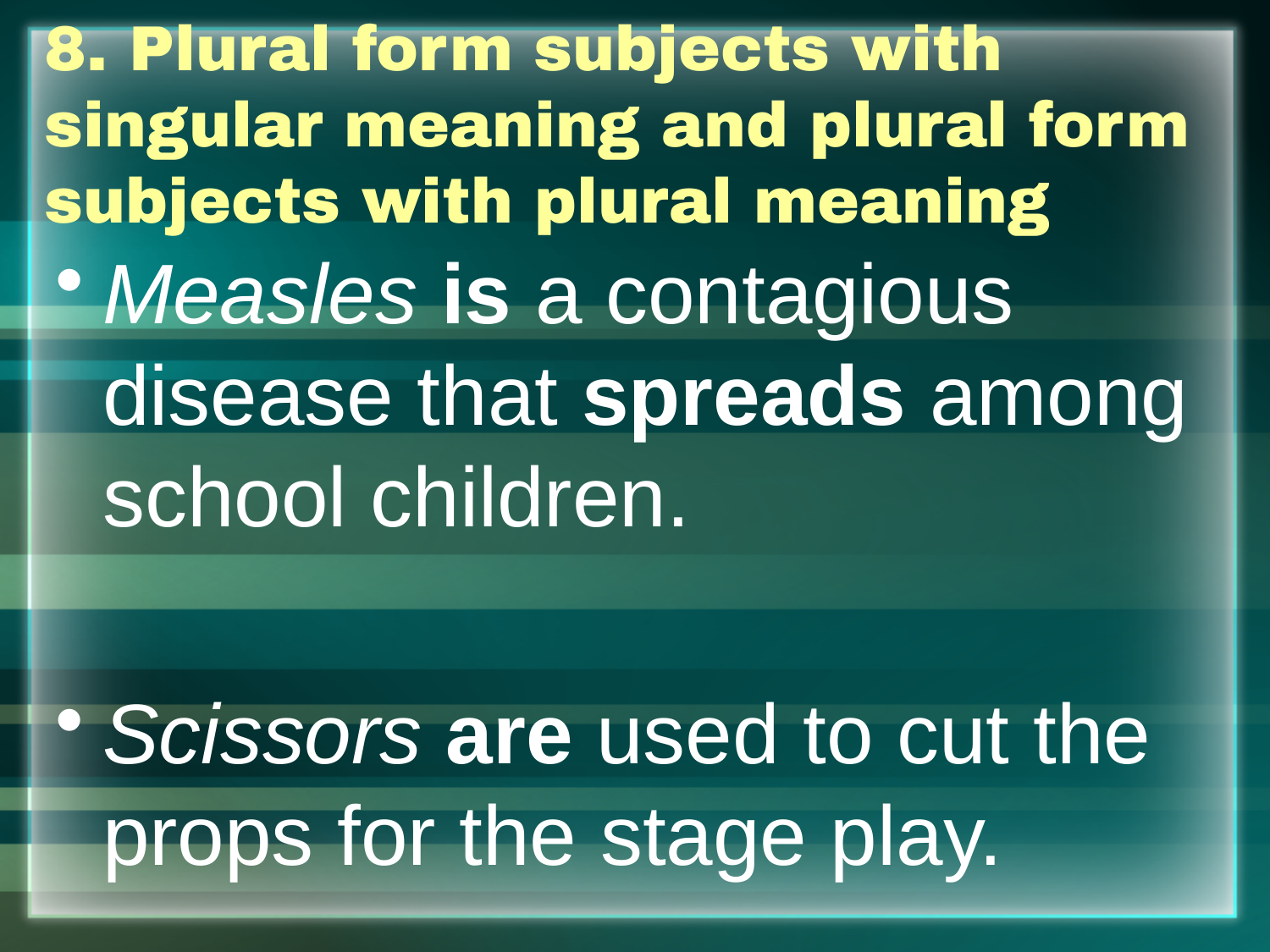

# 8. Plural form subjects with singular meaning and plural form subjects with plural meaning
Measles is a contagious disease that spreads among school children.

Scissors are used to cut the props for the stage play.